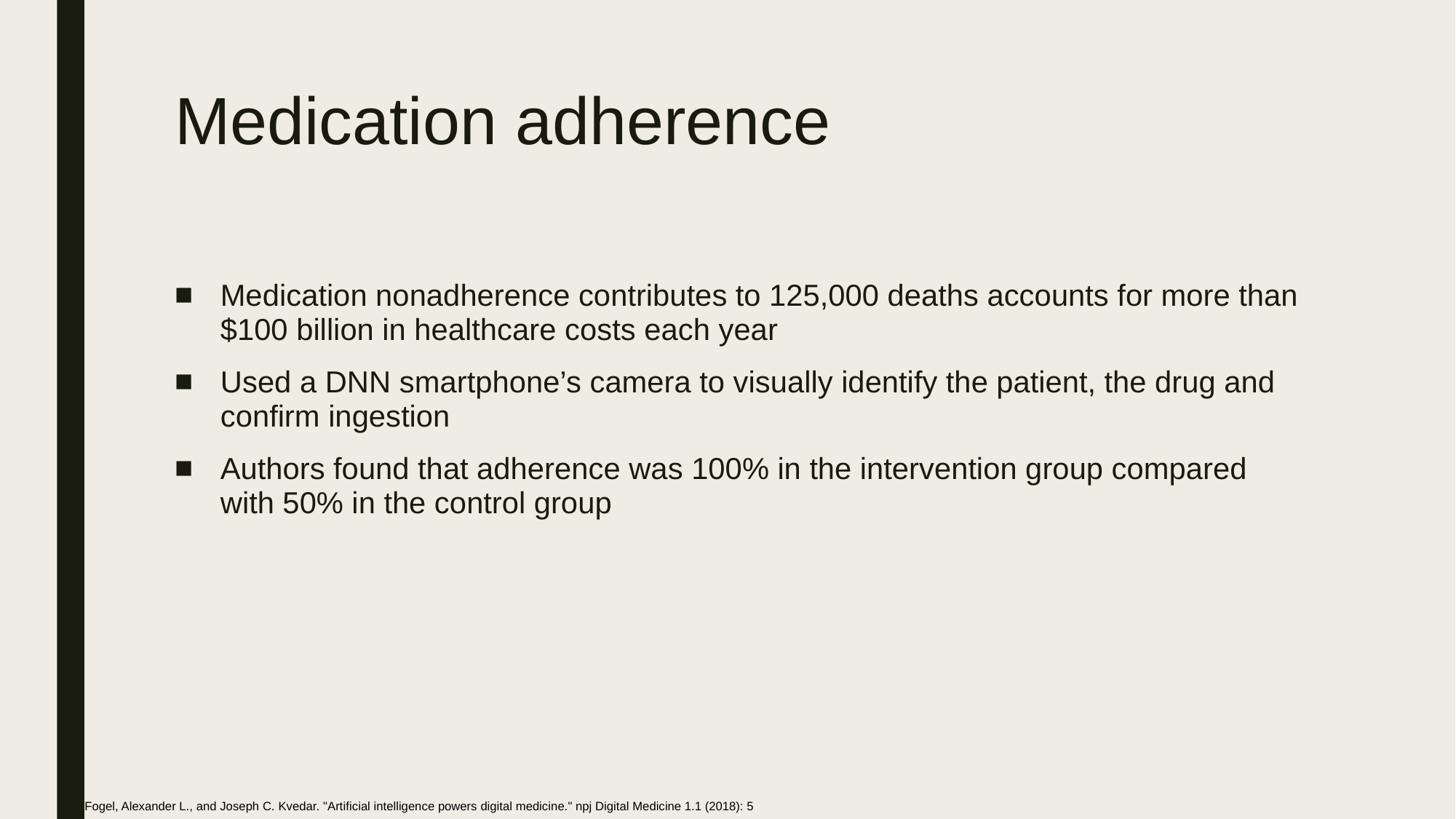

# Medication adherence
Medication nonadherence contributes to 125,000 deaths accounts for more than $100 billion in healthcare costs each year
Used a DNN smartphone’s camera to visually identify the patient, the drug and confirm ingestion
Authors found that adherence was 100% in the intervention group compared with 50% in the control group

Fogel, Alexander L., and Joseph C. Kvedar. "Artificial intelligence powers digital medicine." npj Digital Medicine 1.1 (2018): 5